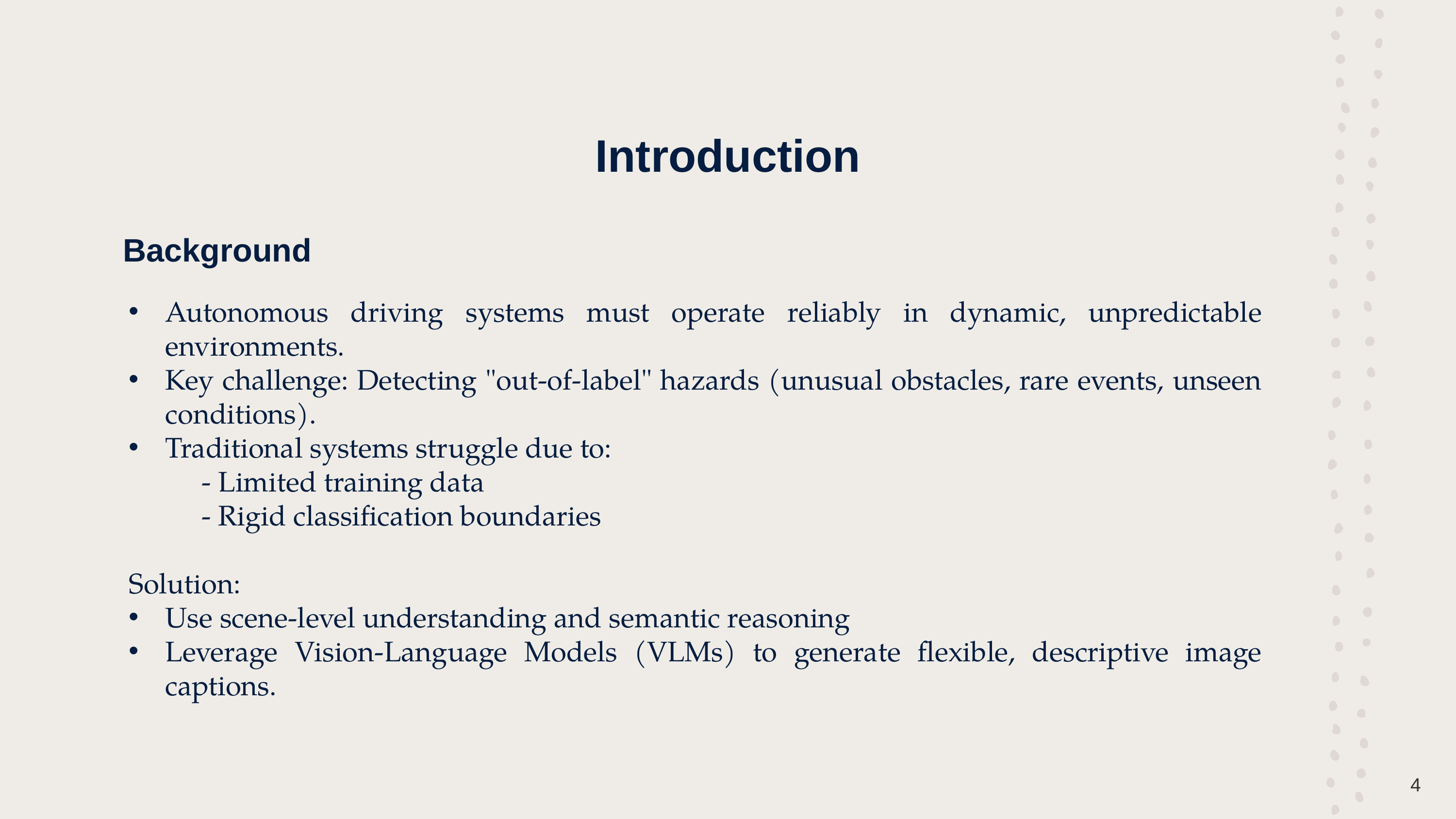

Introduction
Background
Autonomous driving systems must operate reliably in dynamic, unpredictable environments.
Key challenge: Detecting "out-of-label" hazards (unusual obstacles, rare events, unseen conditions).
Traditional systems struggle due to:
	- Limited training data
	- Rigid classification boundaries

Solution:
Use scene-level understanding and semantic reasoning
Leverage Vision-Language Models (VLMs) to generate flexible, descriptive image captions.

4